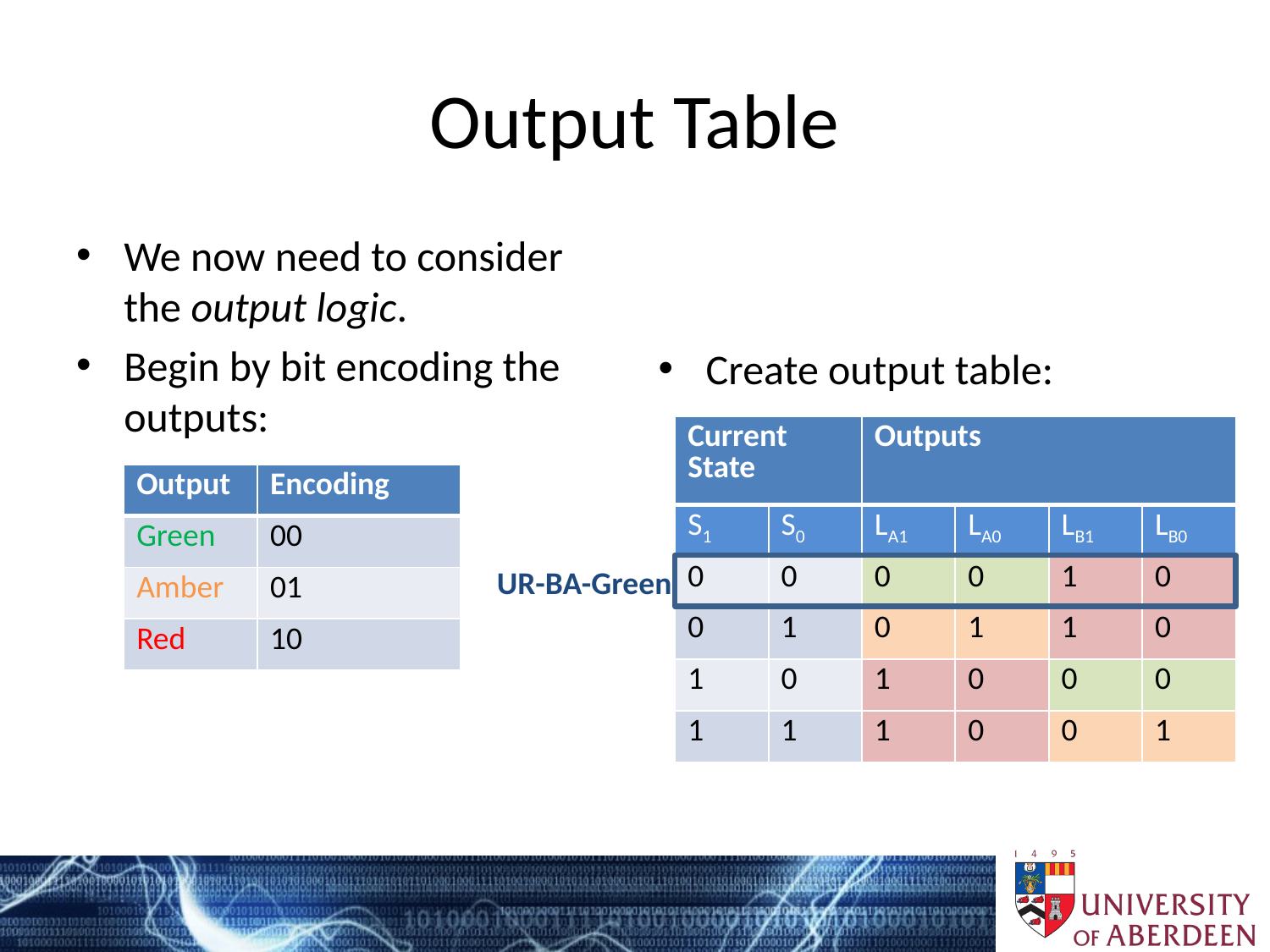

# Output Table
We now need to consider the output logic.
Begin by bit encoding the outputs:
Create output table:
| Current State |  | Outputs |  |  |  |
| --- | --- | --- | --- | --- | --- |
| S1 | S0 | LA1 | LA0 | LB1 | LB0 |
| 0 | 0 | 0 | 0 | 1 | 0 |
| 0 | 1 | 0 | 1 | 1 | 0 |
| 1 | 0 | 1 | 0 | 0 | 0 |
| 1 | 1 | 1 | 0 | 0 | 1 |
| Output | Encoding |
| --- | --- |
| Green | 00 |
| Amber | 01 |
| Red | 10 |

UR-BA-Green